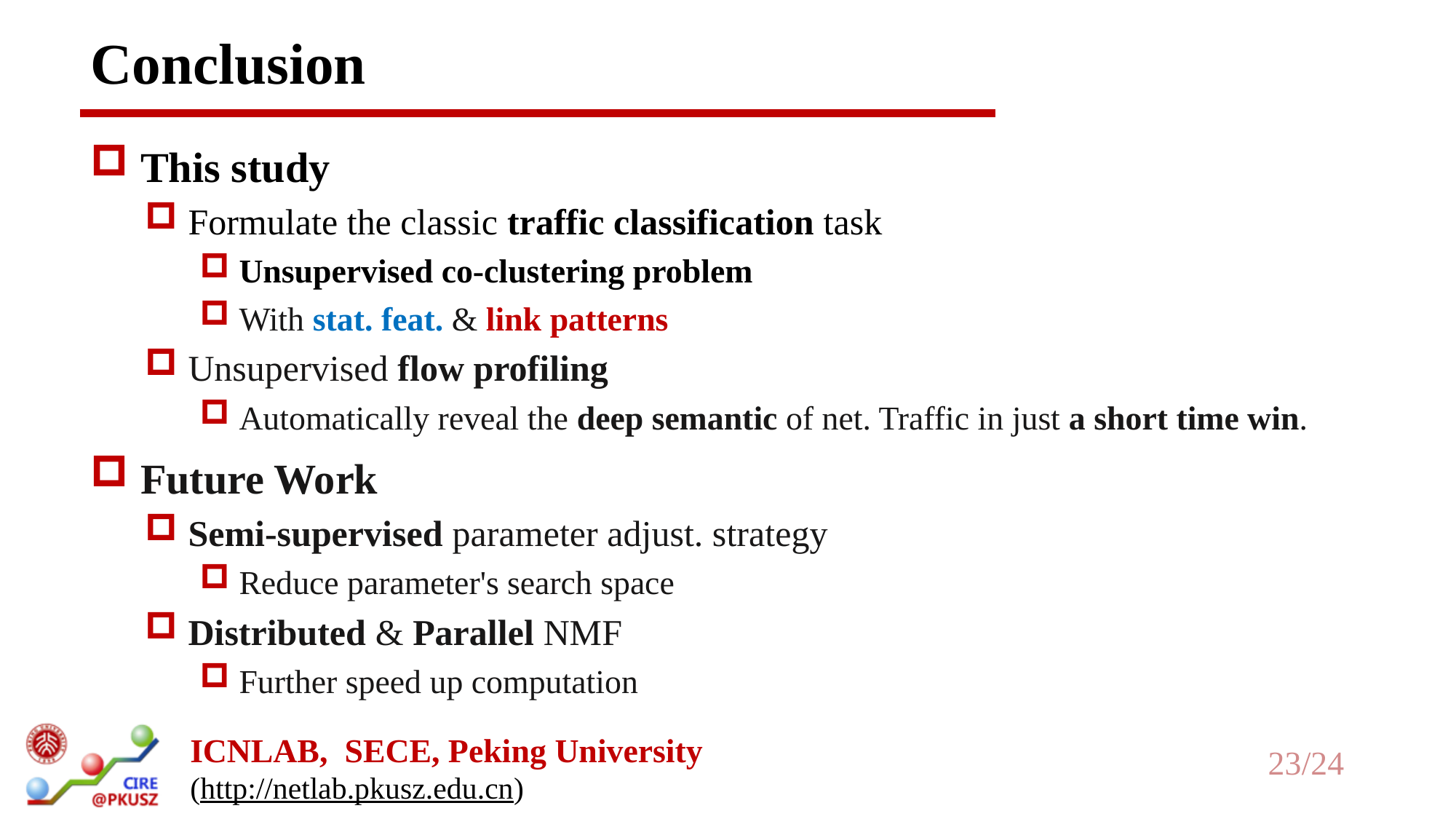

# Conclusion
 This study
 Formulate the classic traffic classification task
 Unsupervised co-clustering problem
 With stat. feat. & link patterns
 Unsupervised flow profiling
 Automatically reveal the deep semantic of net. Traffic in just a short time win.
 Future Work
 Semi-supervised parameter adjust. strategy
 Reduce parameter's search space
 Distributed & Parallel NMF
 Further speed up computation
23/24